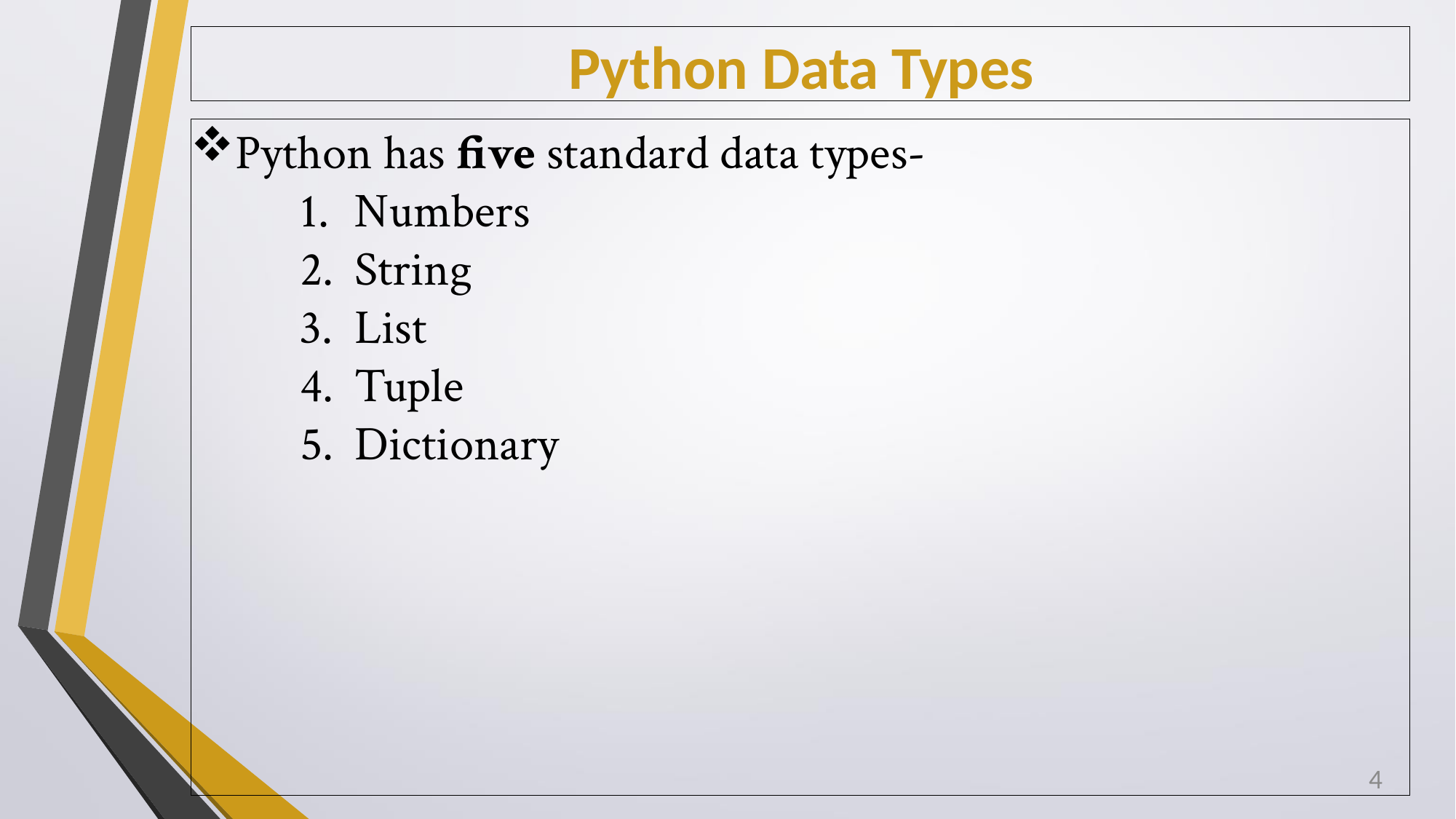

Python Data Types
Python has five standard data types-
Numbers
String
List
Tuple
Dictionary

4